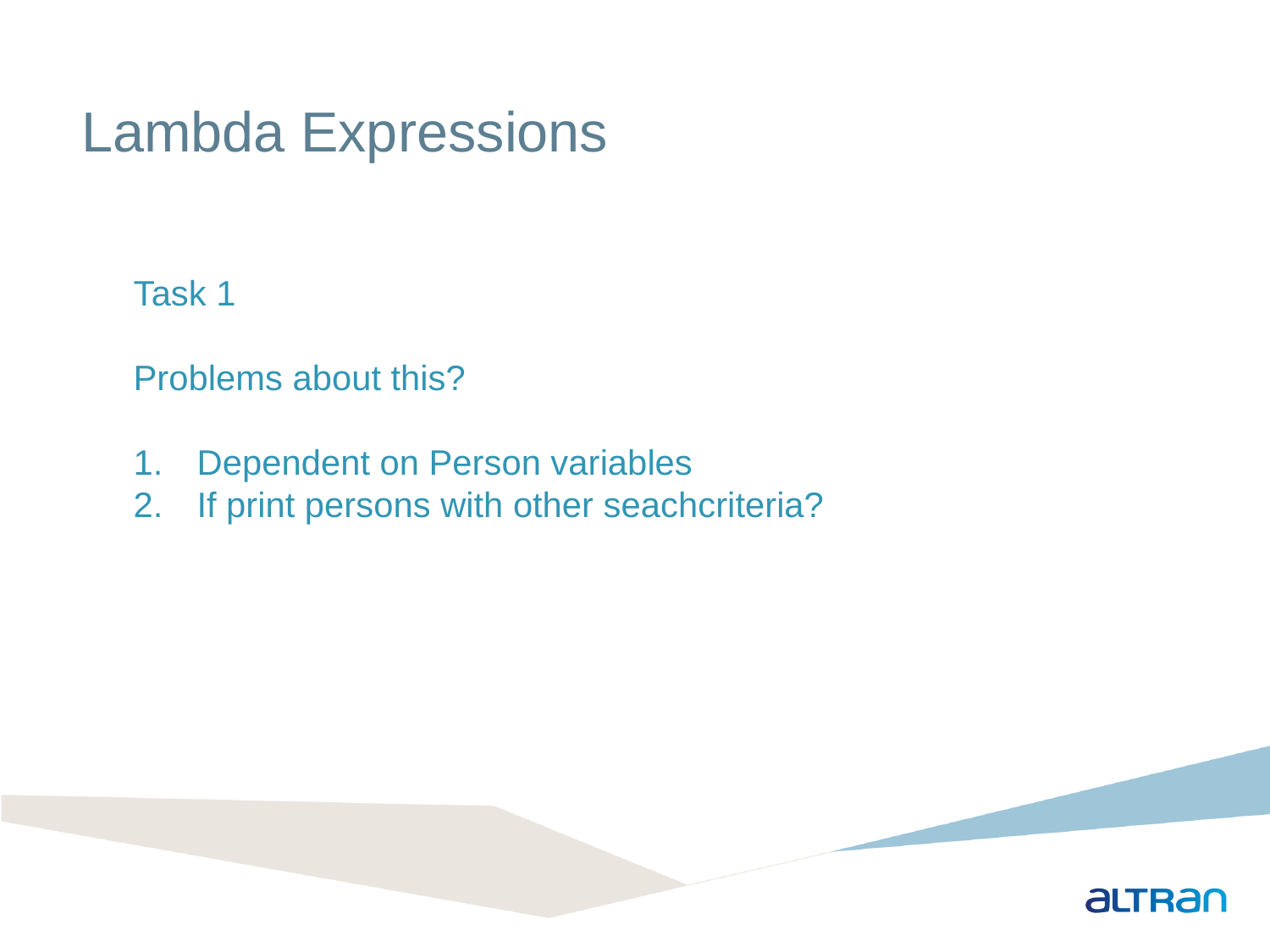

Lambda Expressions

Task 1

Problems about this?

Dependent on Person variables
If print persons with other seachcriteria?